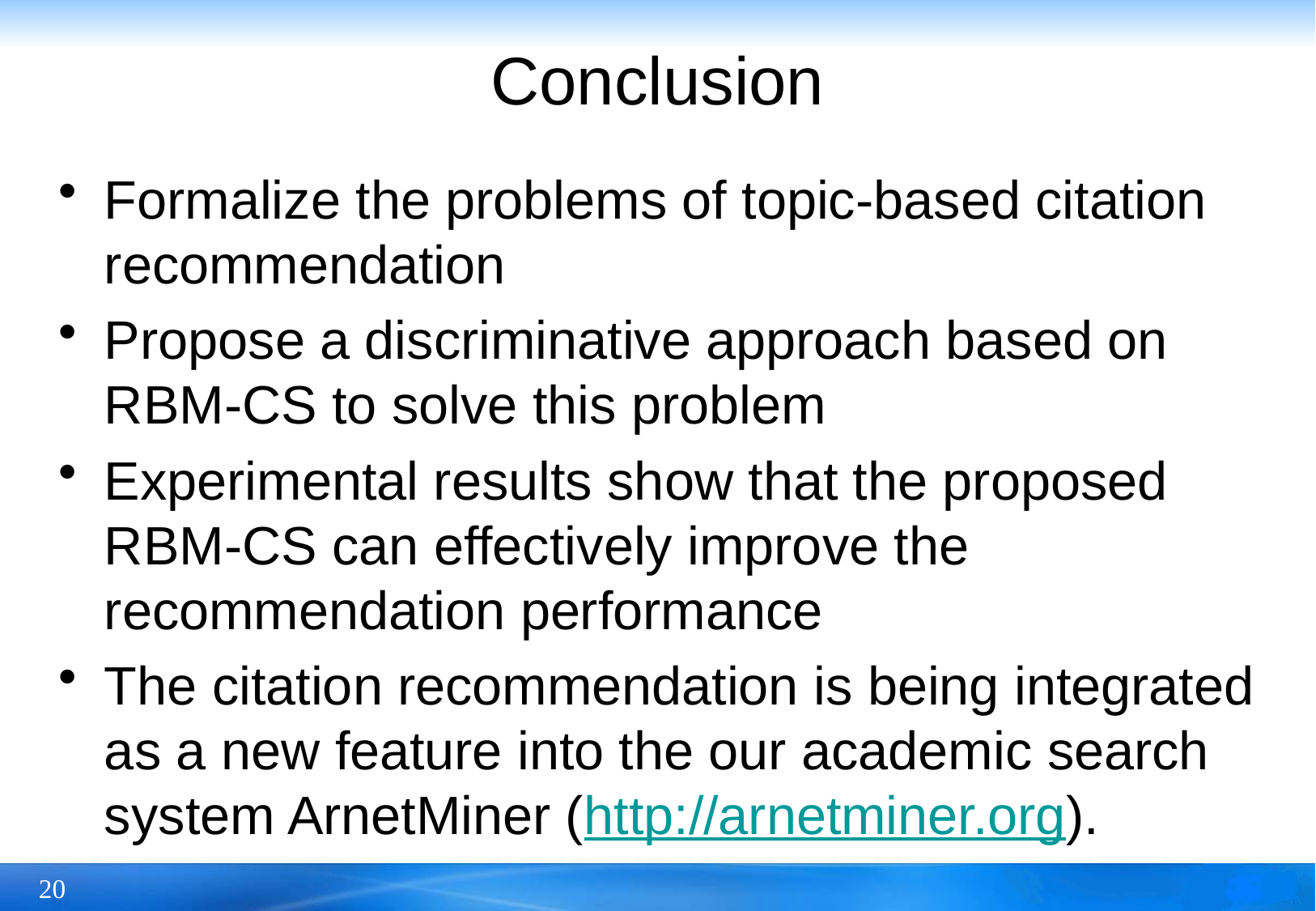

# Conclusion
Formalize the problems of topic-based citation recommendation
Propose a discriminative approach based on RBM-CS to solve this problem
Experimental results show that the proposed RBM-CS can effectively improve the recommendation performance
The citation recommendation is being integrated as a new feature into the our academic search system ArnetMiner (http://arnetminer.org).